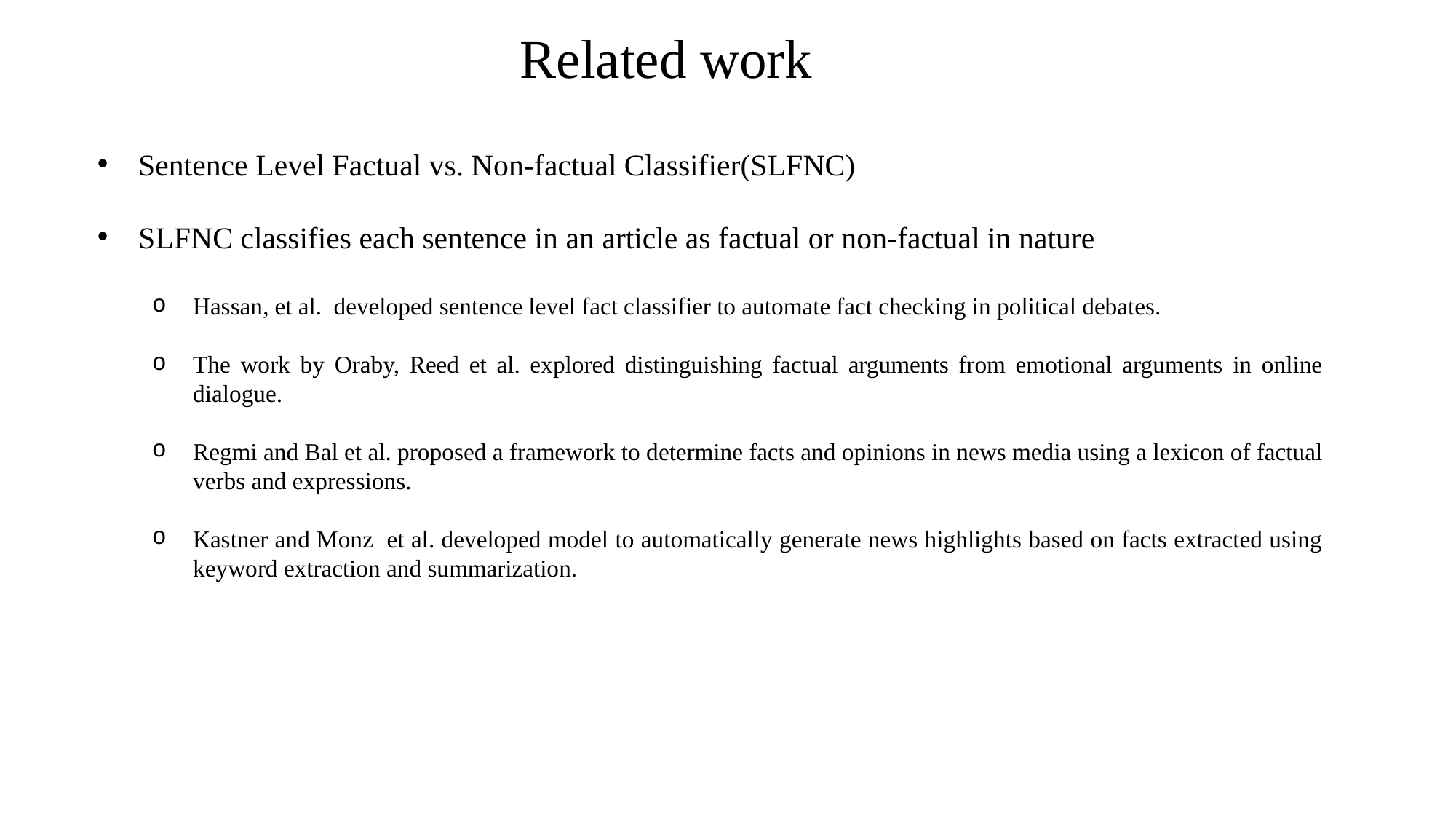

Related work
Sentence Level Factual vs. Non-factual Classifier(SLFNC)

SLFNC classifies each sentence in an article as factual or non-factual in nature

Hassan, et al.  developed sentence level fact classifier to automate fact checking in political debates.

The work by Oraby, Reed et al. explored distinguishing factual arguments from emotional arguments in online dialogue.

Regmi and Bal et al. proposed a framework to determine facts and opinions in news media using a lexicon of factual verbs and expressions.

Kastner and Monz  et al. developed model to automatically generate news highlights based on facts extracted using keyword extraction and summarization.